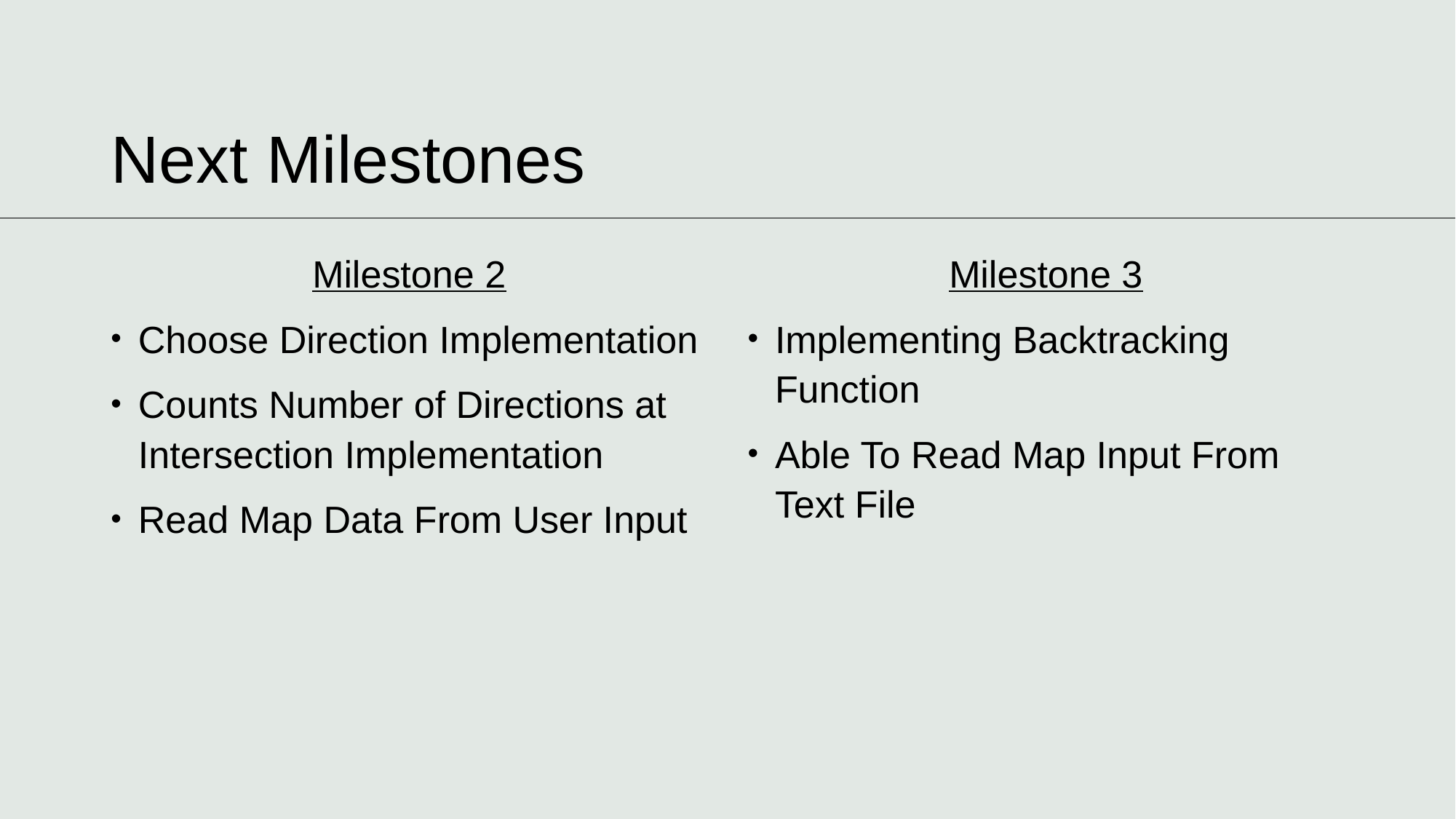

# Next Milestones
Milestone 2
Choose Direction Implementation
Counts Number of Directions at Intersection Implementation
Read Map Data From User Input

Milestone 3
Implementing Backtracking Function
Able To Read Map Input From Text File